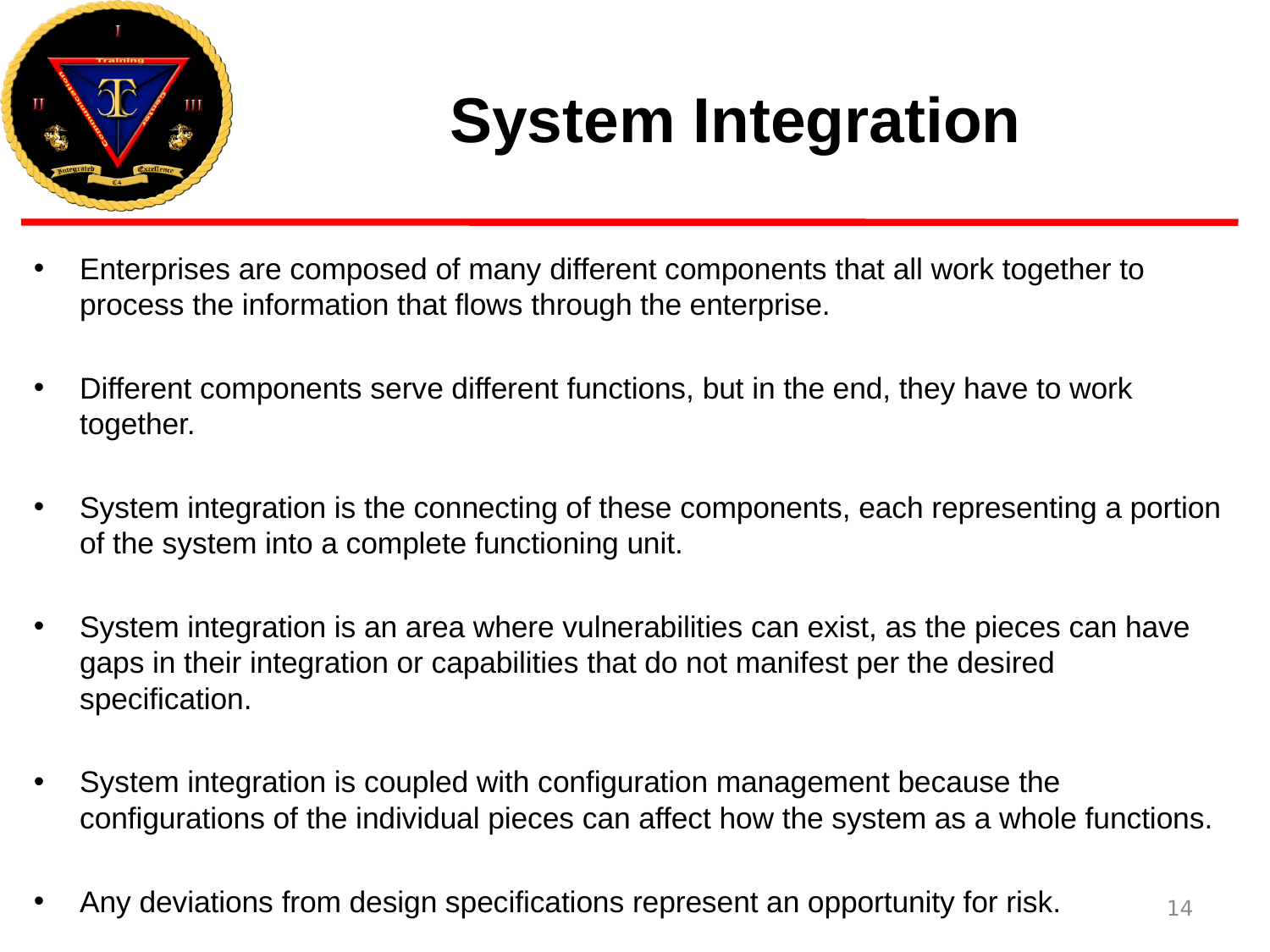

# System Integration
Enterprises are composed of many different components that all work together to process the information that flows through the enterprise.

Different components serve different functions, but in the end, they have to work together.

System integration is the connecting of these components, each representing a portion of the system into a complete functioning unit.

System integration is an area where vulnerabilities can exist, as the pieces can have gaps in their integration or capabilities that do not manifest per the desired specification.

System integration is coupled with configuration management because the configurations of the individual pieces can affect how the system as a whole functions.

Any deviations from design specifications represent an opportunity for risk.
14